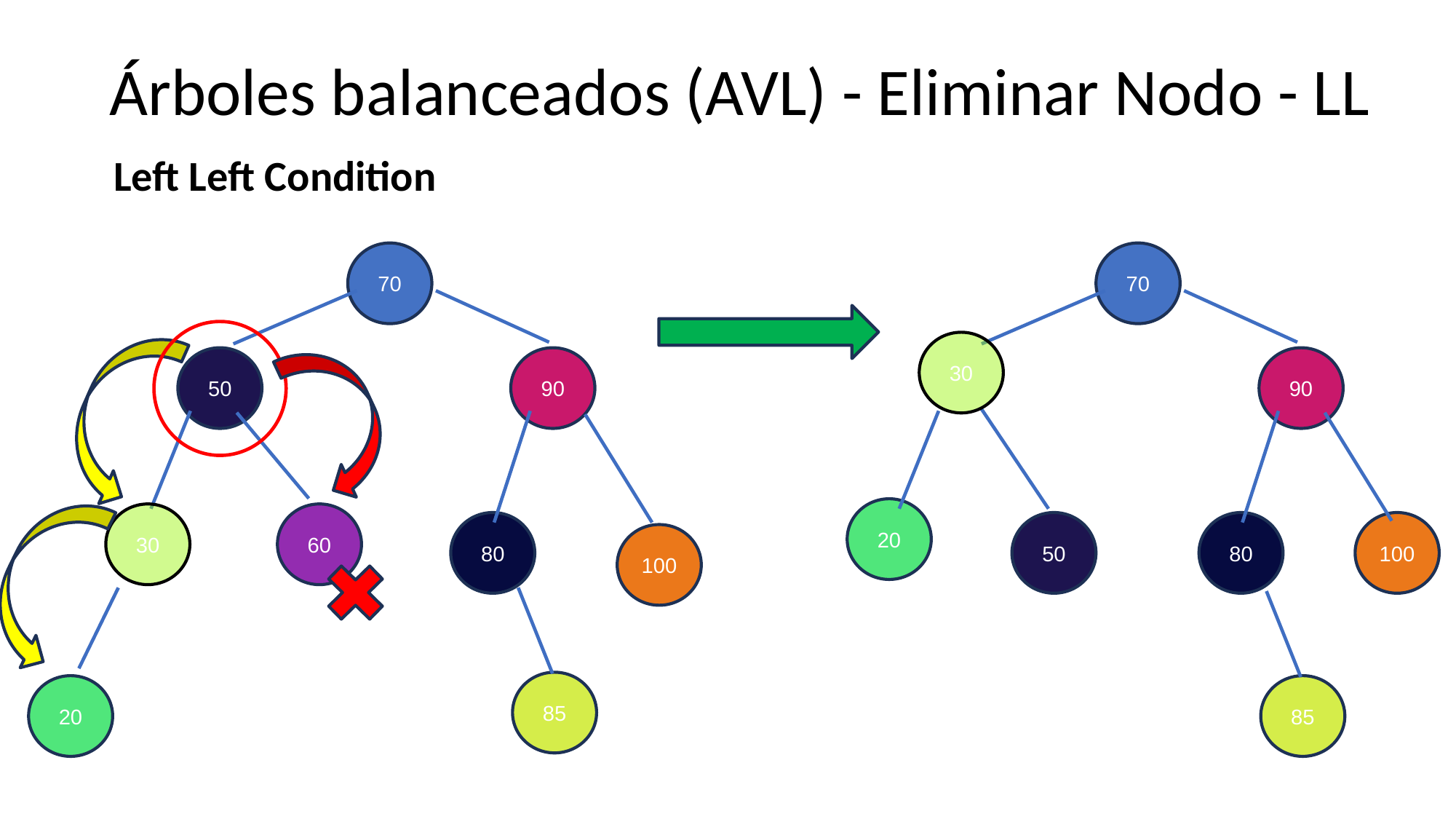

# Árboles balanceados (AVL) - Eliminar Nodo - LL
Left Left Condition
70
70

30
90
50
90

20
30
60
50
100
80
80
100

85
20
85